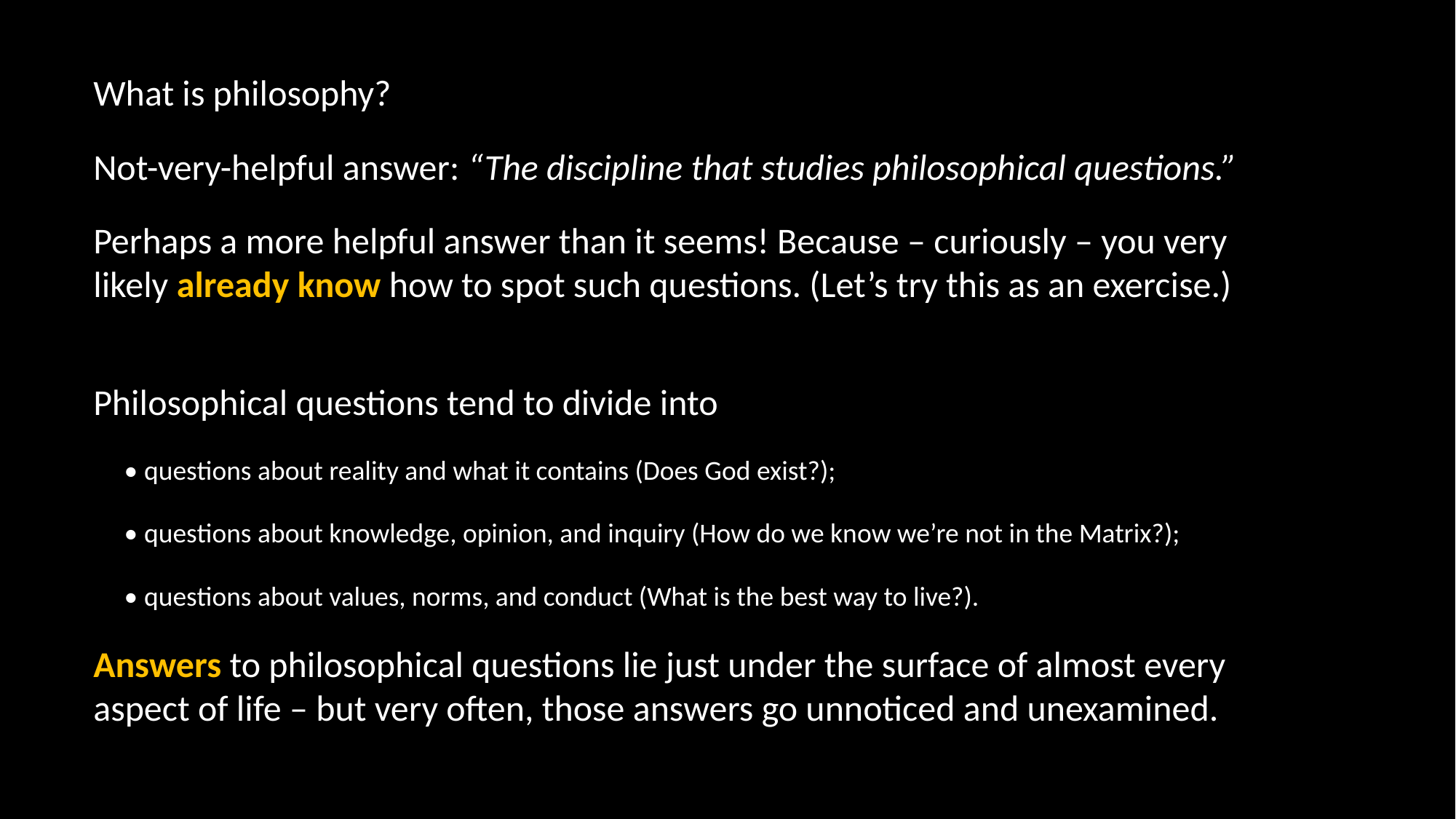

What is philosophy?
Not-very-helpful answer: “The discipline that studies philosophical questions.”
Perhaps a more helpful answer than it seems! Because – curiously – you very likely already know how to spot such questions. (Let’s try this as an exercise.)
Philosophical questions tend to divide into
     • questions about reality and what it contains (Does God exist?);
     • questions about knowledge, opinion, and inquiry (How do we know we’re not in the Matrix?);
     • questions about values, norms, and conduct (What is the best way to live?).
Answers to philosophical questions lie just under the surface of almost every aspect of life – but very often, those answers go unnoticed and unexamined.